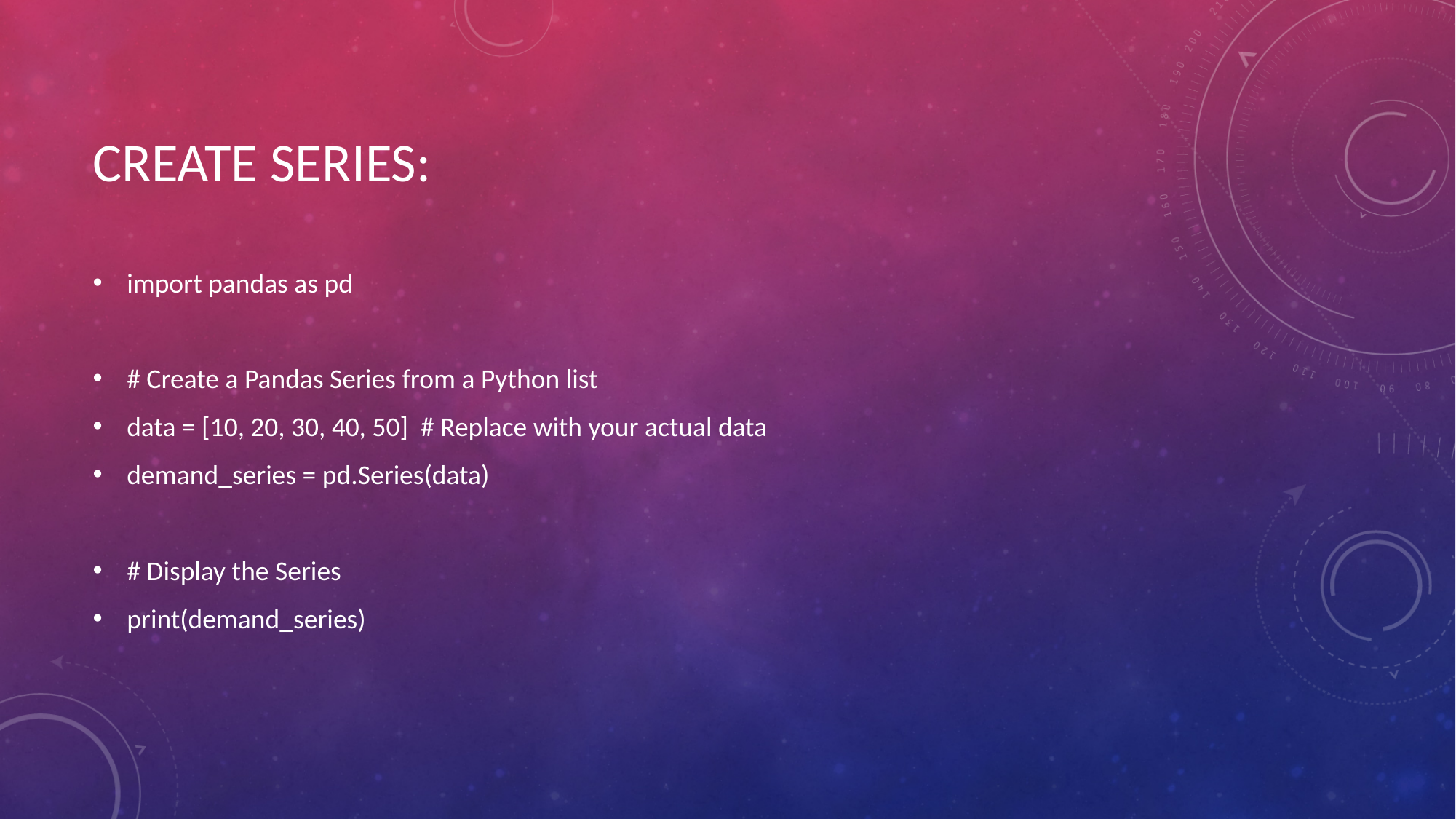

# CREATE SERIES:
import pandas as pd

# Create a Pandas Series from a Python list
data = [10, 20, 30, 40, 50]  # Replace with your actual data
demand_series = pd.Series(data)

# Display the Series
print(demand_series)